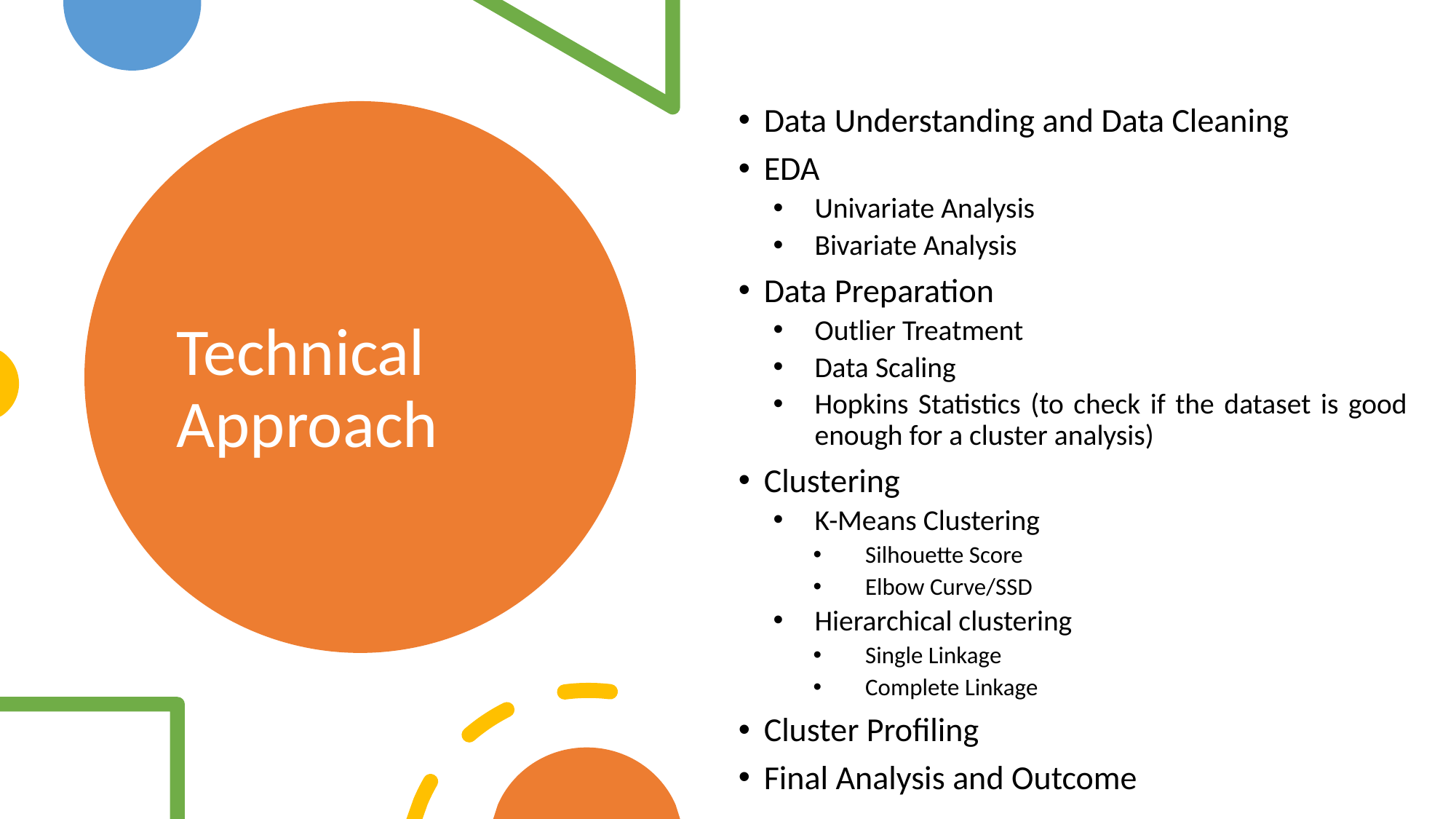

Data Understanding and Data Cleaning
EDA
Univariate Analysis
Bivariate Analysis
Data Preparation
Outlier Treatment
Data Scaling
Hopkins Statistics (to check if the dataset is good enough for a cluster analysis)
Clustering
K-Means Clustering
Silhouette Score
Elbow Curve/SSD
Hierarchical clustering
Single Linkage
Complete Linkage
Cluster Profiling
Final Analysis and Outcome

# Technical Approach